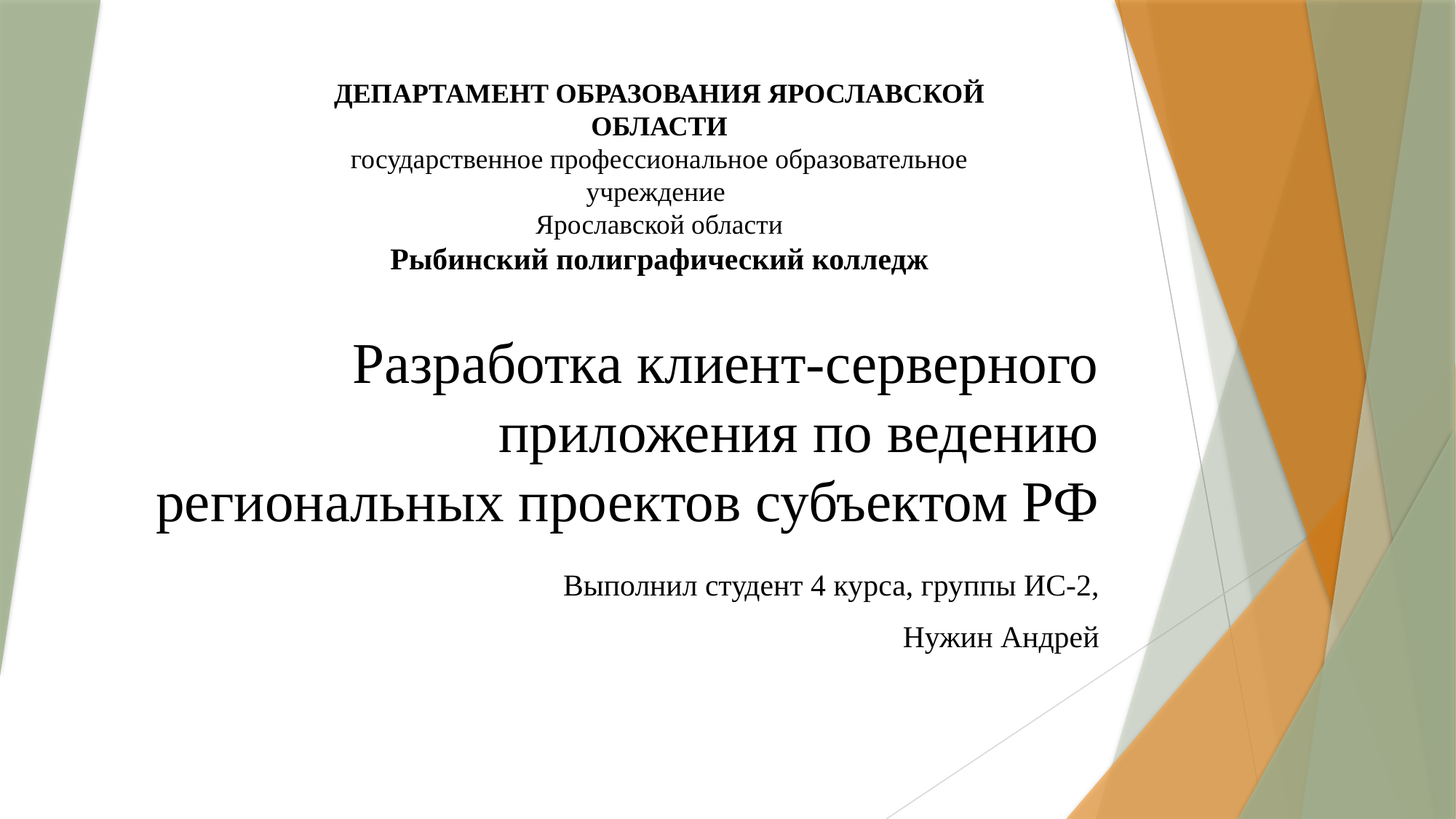

ДЕПАРТАМЕНТ ОБРАЗОВАНИЯ ЯРОСЛАВСКОЙ ОБЛАСТИ
государственное профессиональное образовательное учреждение
Ярославской области
Рыбинский полиграфический колледж
# Разработка клиент-серверного приложения по ведению региональных проектов субъектом РФ
Выполнил студент 4 курса, группы ИС-2,
Нужин Андрей